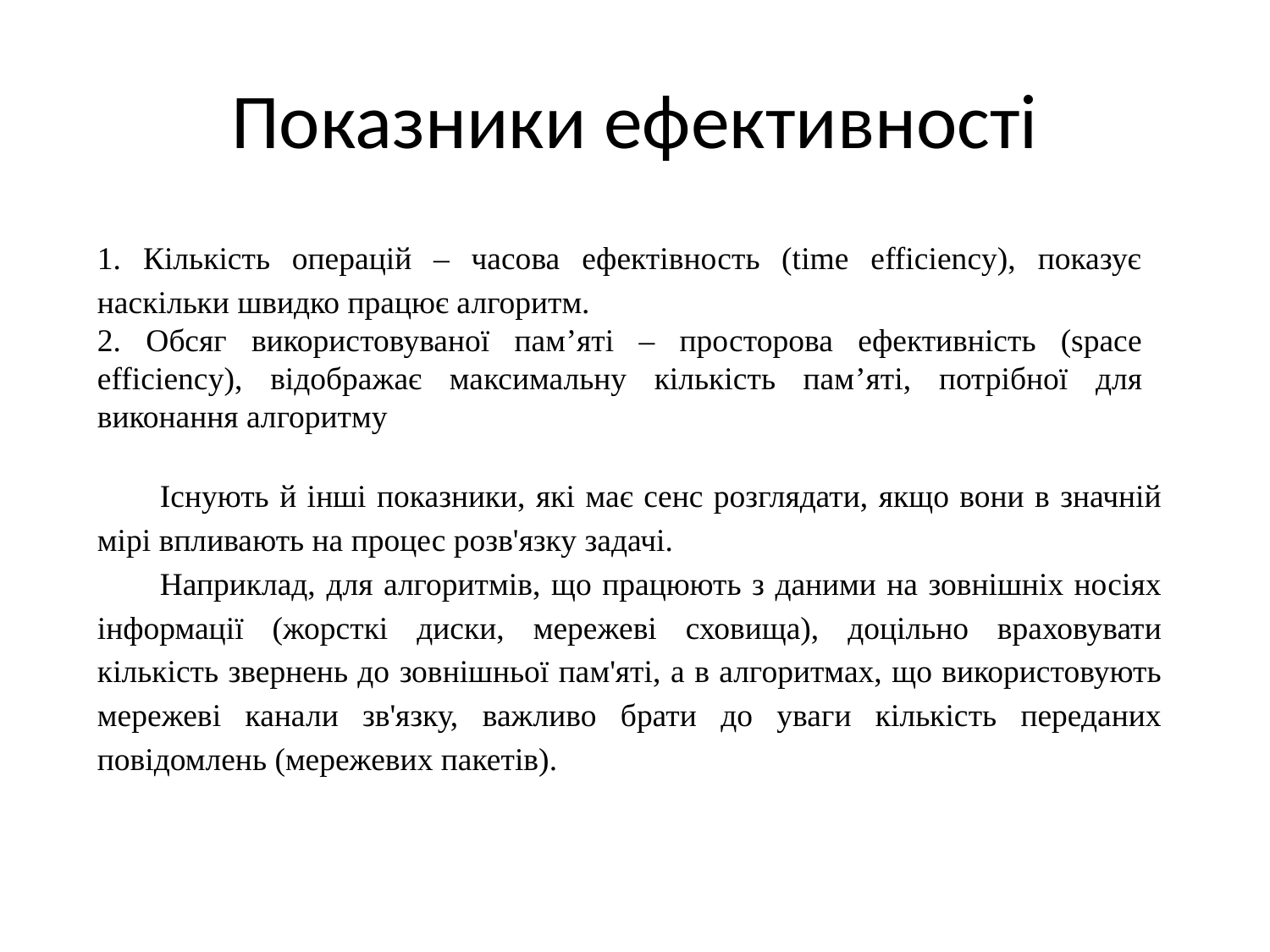

# Показники ефективності
1. Кількість операцій – часова ефектівность (time efficiency), показує наскільки швидко працює алгоритм.
2. Обсяг використовуваної пам’яті – просторова ефективність (space efficiency), відображає максимальну кількість пам’яті, потрібної для виконання алгоритму
Існують й інші показники, які має сенс розглядати, якщо вони в значній мірі впливають на процес розв'язку задачі.
Наприклад, для алгоритмів, що працюють з даними на зовнішніх носіях інформації (жорсткі диски, мережеві сховища), доцільно враховувати кількість звернень до зовнішньої пам'яті, а в алгоритмах, що використовують мережеві канали зв'язку, важливо брати до уваги кількість переданих повідомлень (мережевих пакетів).